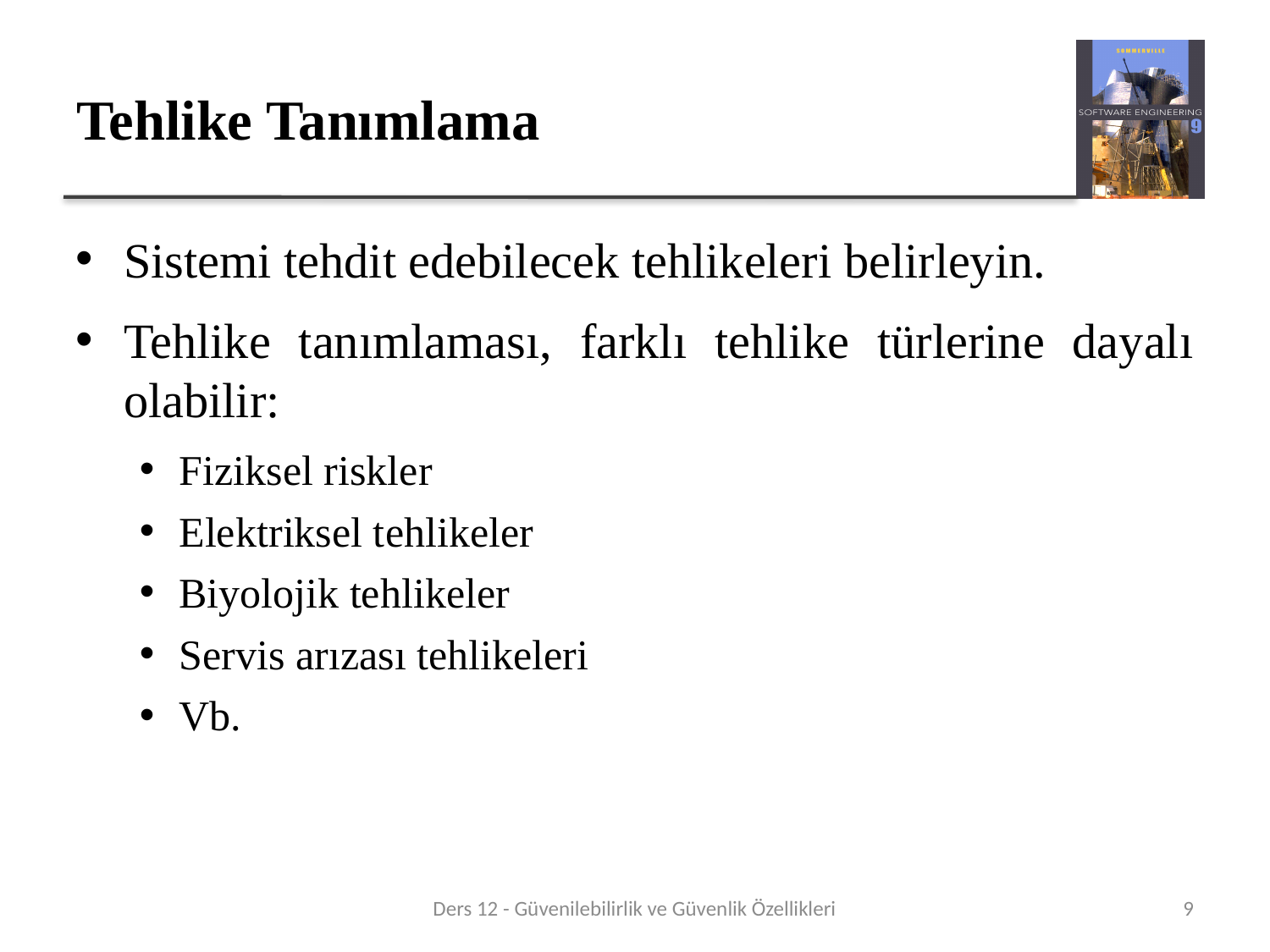

# Tehlike Tanımlama
Sistemi tehdit edebilecek tehlikeleri belirleyin.
Tehlike tanımlaması, farklı tehlike türlerine dayalı olabilir:
Fiziksel riskler
Elektriksel tehlikeler
Biyolojik tehlikeler
Servis arızası tehlikeleri
Vb.
Ders 12 - Güvenilebilirlik ve Güvenlik Özellikleri
9